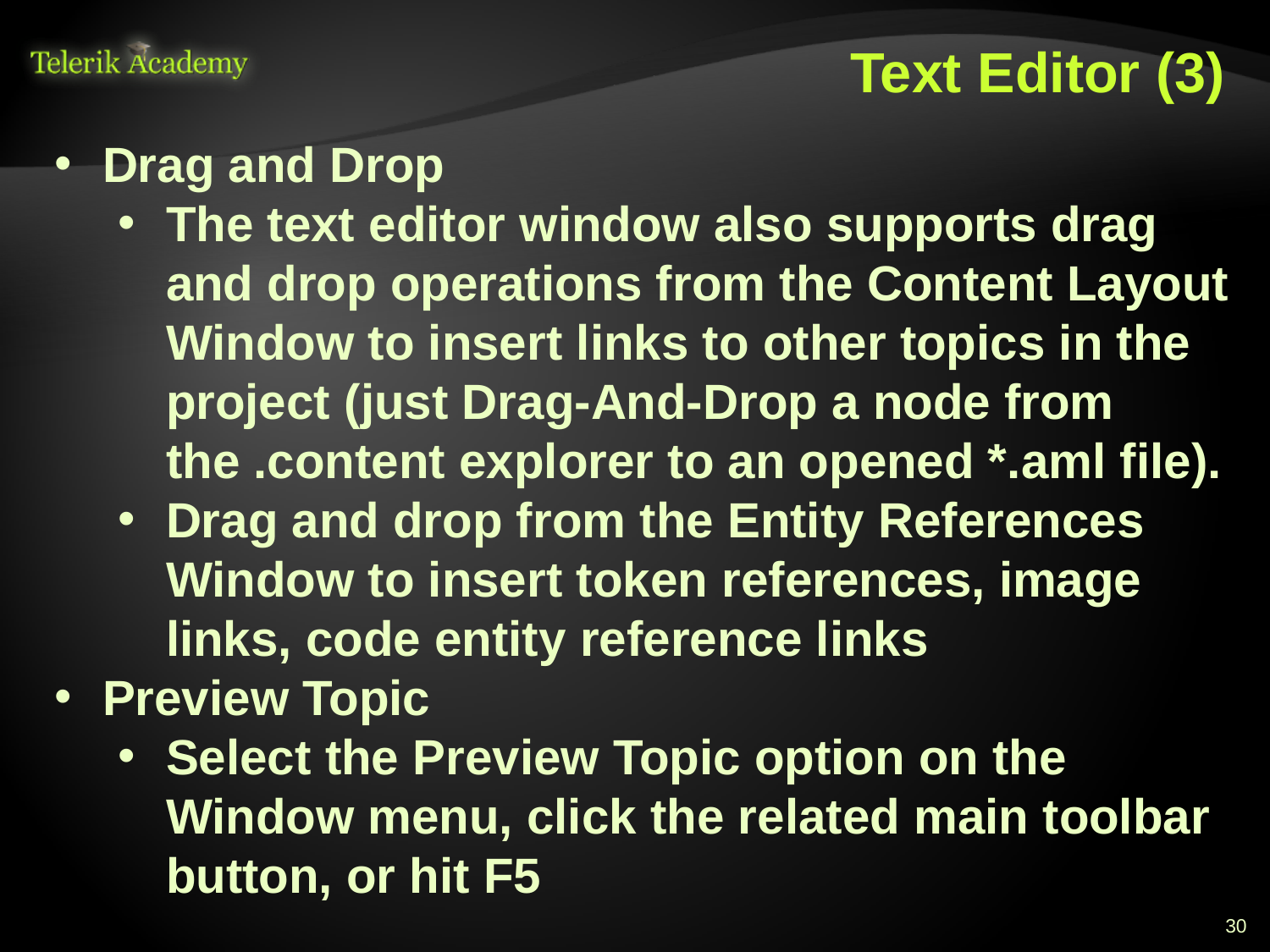

# Text Editor (3)
Drag and Drop
The text editor window also supports drag and drop operations from the Content Layout Window to insert links to other topics in the project (just Drag-And-Drop a node from the .content explorer to an opened *.aml file).
Drag and drop from the Entity References Window to insert token references, image links, code entity reference links
Preview Topic
Select the Preview Topic option on the Window menu, click the related main toolbar button, or hit F5

30